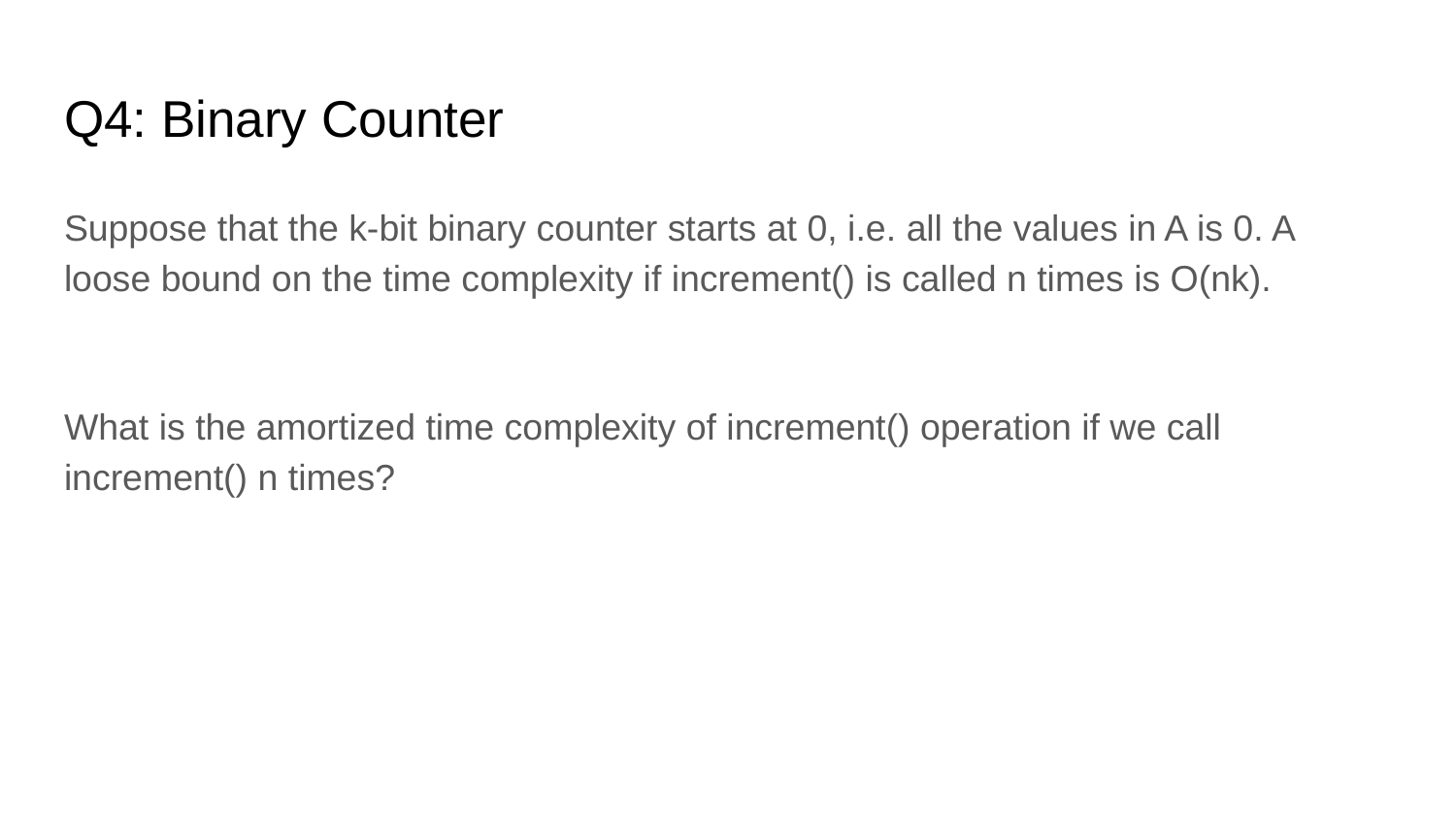

# Q4: Binary Counter
Suppose that the k-bit binary counter starts at 0, i.e. all the values in A is 0. A loose bound on the time complexity if increment() is called n times is O(nk).

What is the amortized time complexity of increment() operation if we call increment() n times?